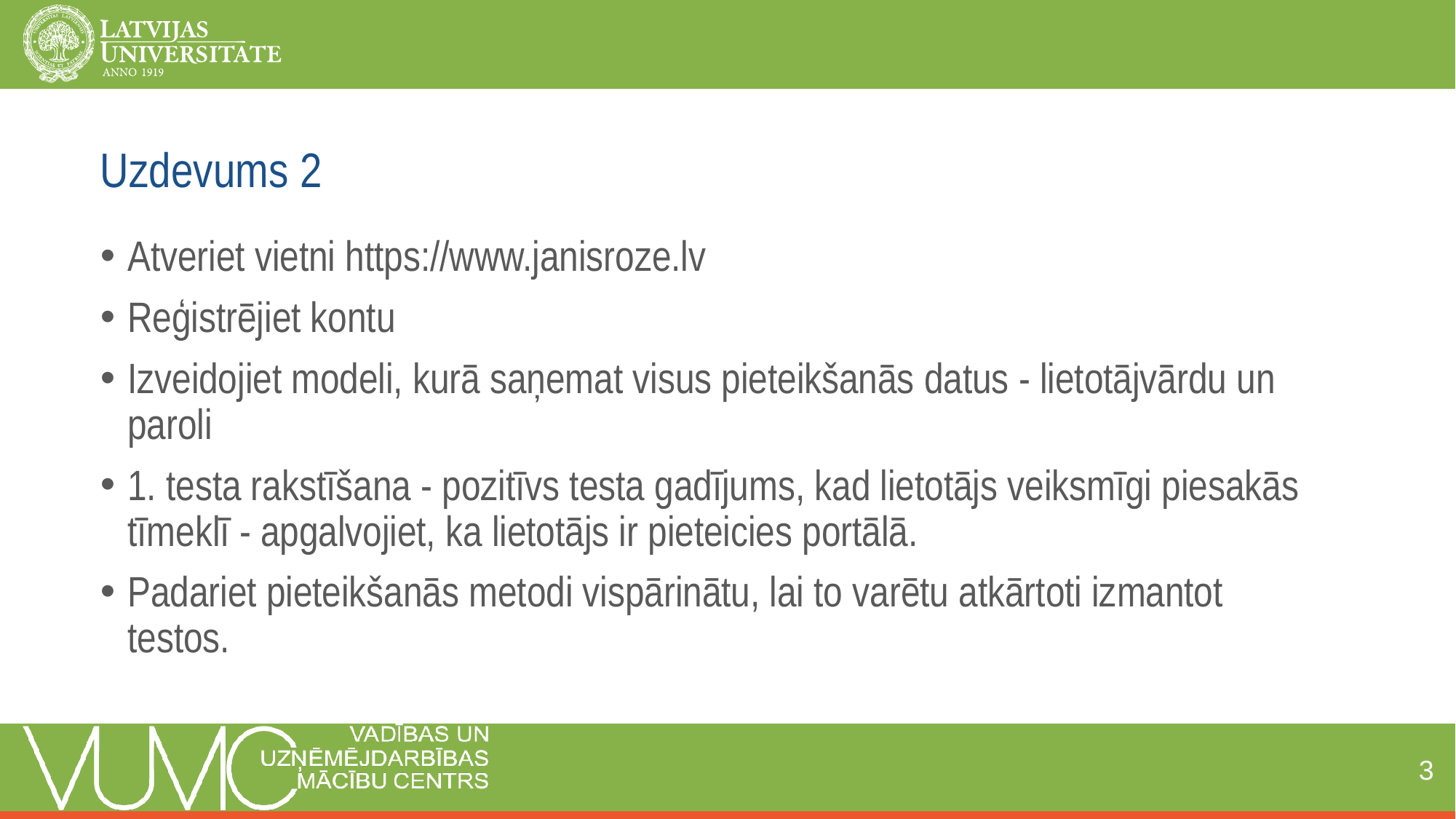

# Uzdevums 2
Atveriet vietni https://www.janisroze.lv
Reģistrējiet kontu
Izveidojiet modeli, kurā saņemat visus pieteikšanās datus - lietotājvārdu un paroli
1. testa rakstīšana - pozitīvs testa gadījums, kad lietotājs veiksmīgi piesakās tīmeklī - apgalvojiet, ka lietotājs ir pieteicies portālā.
Padariet pieteikšanās metodi vispārinātu, lai to varētu atkārtoti izmantot testos.
3